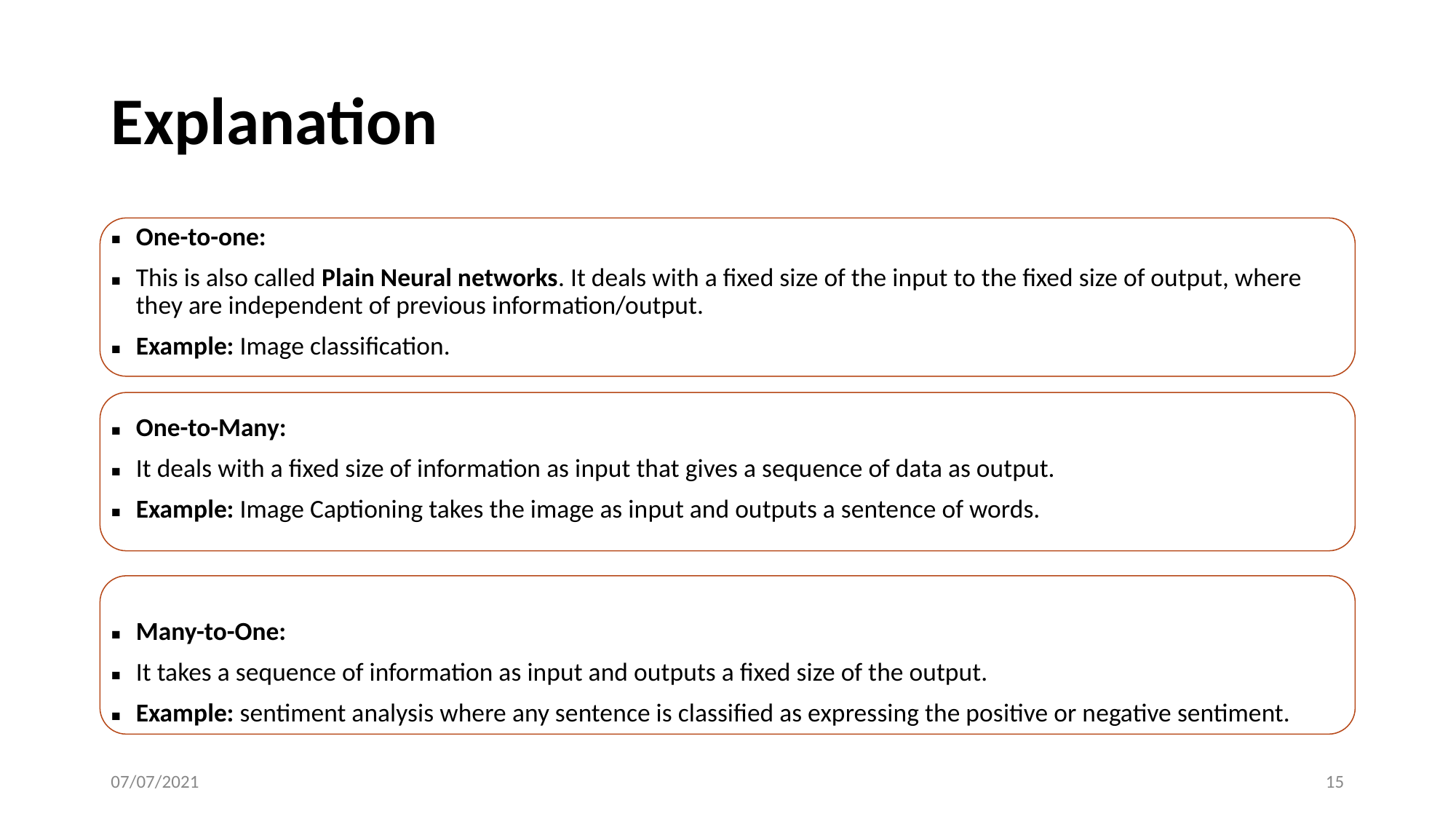

# Explanation

One-to-one:
This is also called Plain Neural networks. It deals with a fixed size of the input to the fixed size of output, where they are independent of previous information/output.
Example: Image classification.

One-to-Many:
It deals with a fixed size of information as input that gives a sequence of data as output.
Example: Image Captioning takes the image as input and outputs a sentence of words.

Many-to-One:
It takes a sequence of information as input and outputs a fixed size of the output.
Example: sentiment analysis where any sentence is classified as expressing the positive or negative sentiment.

07/07/2021
15